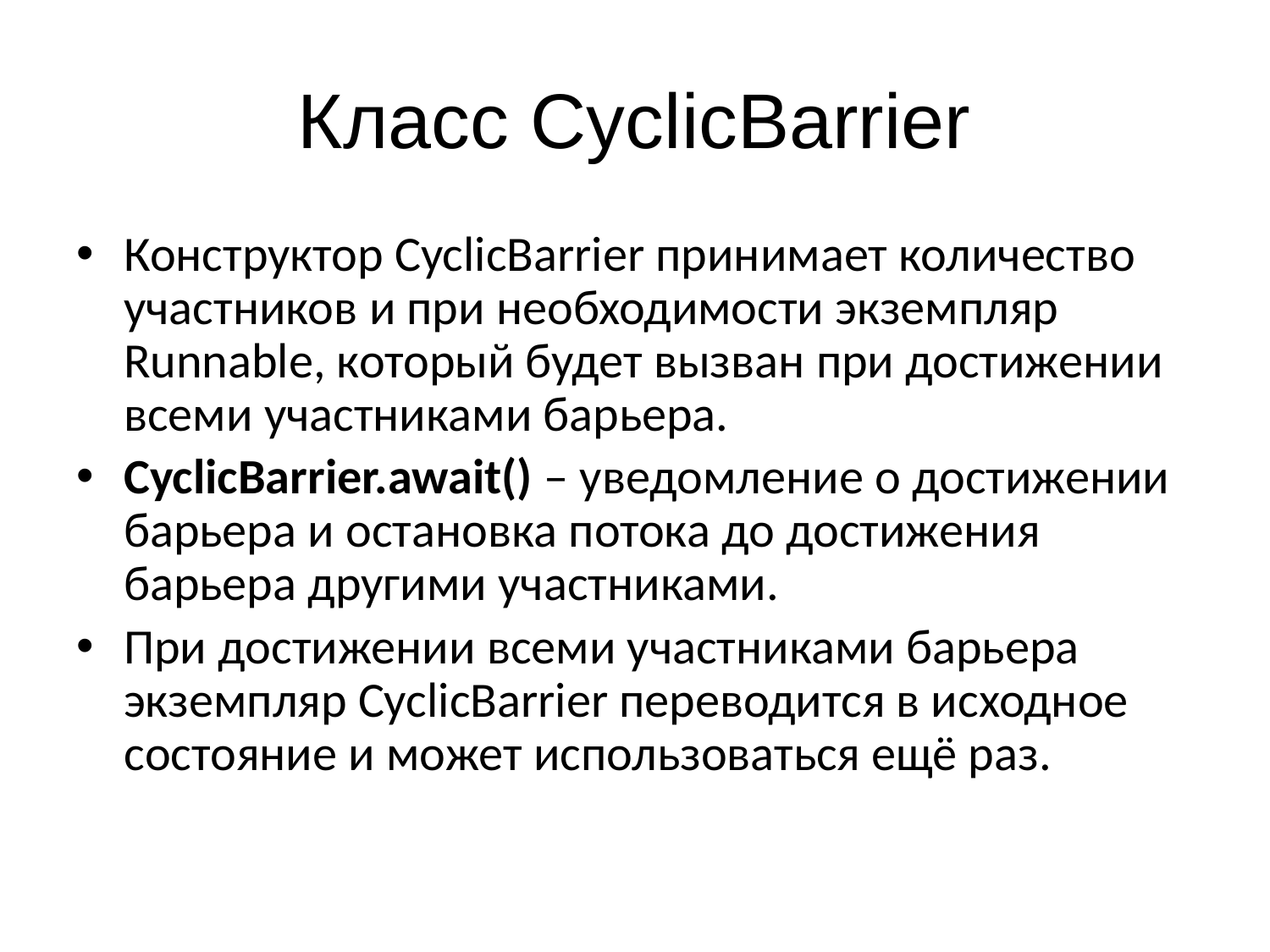

# Класс CyclicBarrier
Конструктор CyclicBarrier принимает количество участников и при необходимости экземпляр Runnable, который будет вызван при достижении всеми участниками барьера.
CyclicBarrier.await() – уведомление о достижении барьера и остановка потока до достижения барьера другими участниками.
При достижении всеми участниками барьера экземпляр CyclicBarrier переводится в исходное состояние и может использоваться ещё раз.